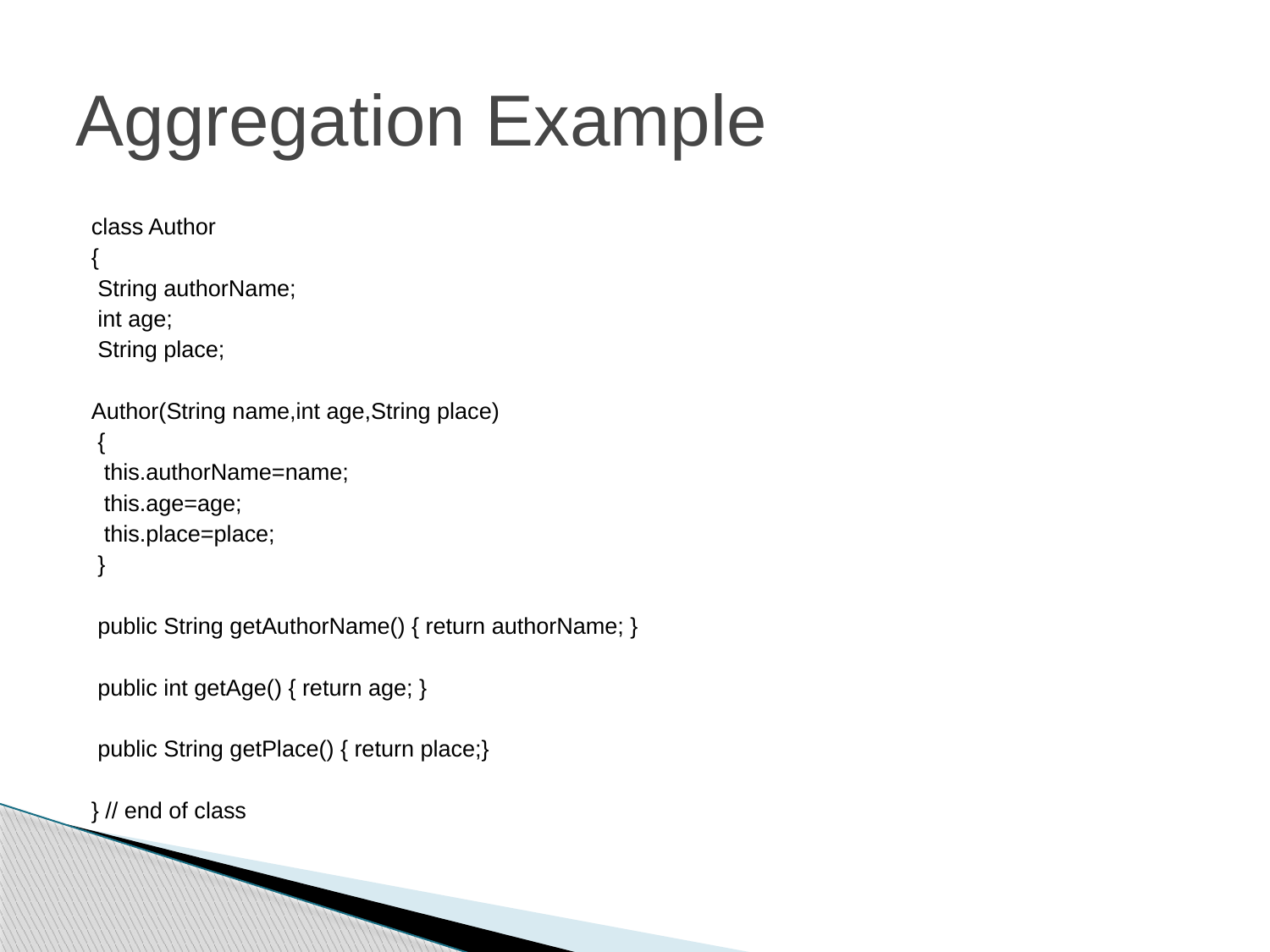

# Aggregation Example
class Author
{
 String authorName;
 int age;
 String place;

Author(String name,int age,String place)
 {
  this.authorName=name;
  this.age=age;
  this.place=place;
 }

 public String getAuthorName() { return authorName; }

 public int getAge() { return age; }

 public String getPlace() { return place;}

} // end of class